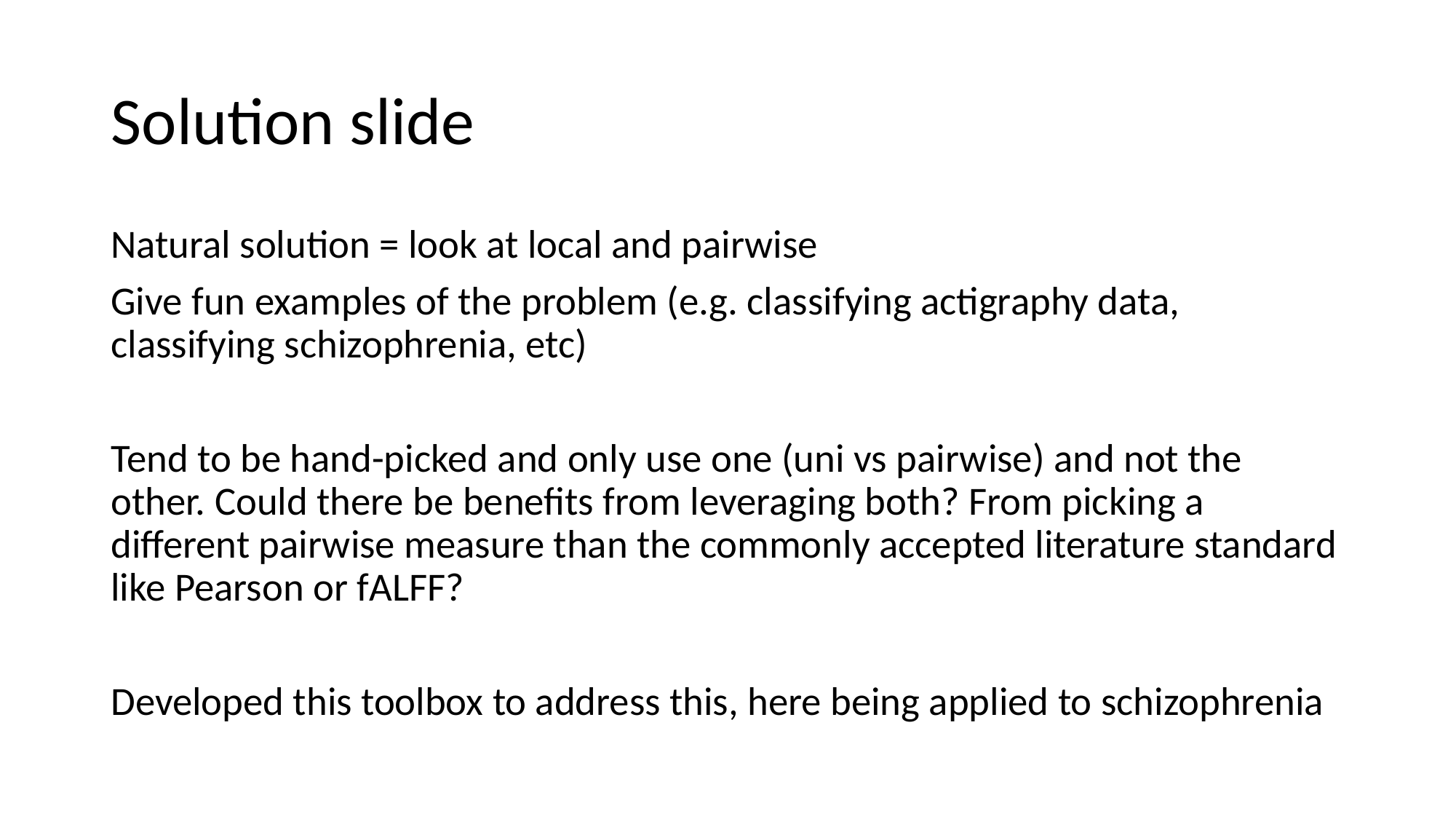

# Solution slide
Natural solution = look at local and pairwise
Give fun examples of the problem (e.g. classifying actigraphy data, classifying schizophrenia, etc)

Tend to be hand-picked and only use one (uni vs pairwise) and not the other. Could there be benefits from leveraging both? From picking a different pairwise measure than the commonly accepted literature standard like Pearson or fALFF?

Developed this toolbox to address this, here being applied to schizophrenia